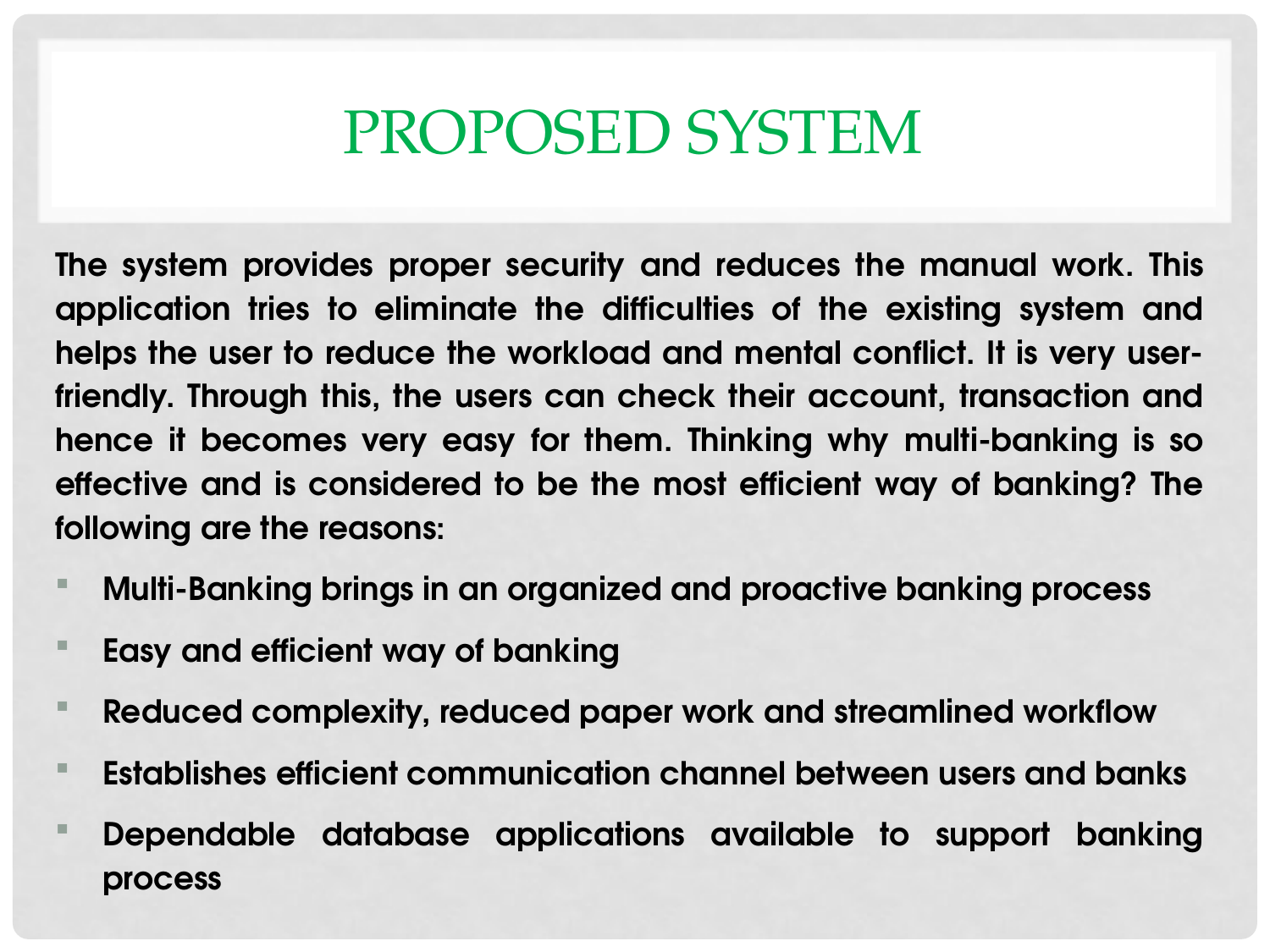

# Proposed system
The system provides proper security and reduces the manual work. This application tries to eliminate the difficulties of the existing system and helps the user to reduce the workload and mental conflict. It is very user-friendly. Through this, the users can check their account, transaction and hence it becomes very easy for them. Thinking why multi-banking is so effective and is considered to be the most efficient way of banking? The following are the reasons:
Multi-Banking brings in an organized and proactive banking process
Easy and efficient way of banking
Reduced complexity, reduced paper work and streamlined workflow
Establishes efficient communication channel between users and banks
Dependable database applications available to support banking process